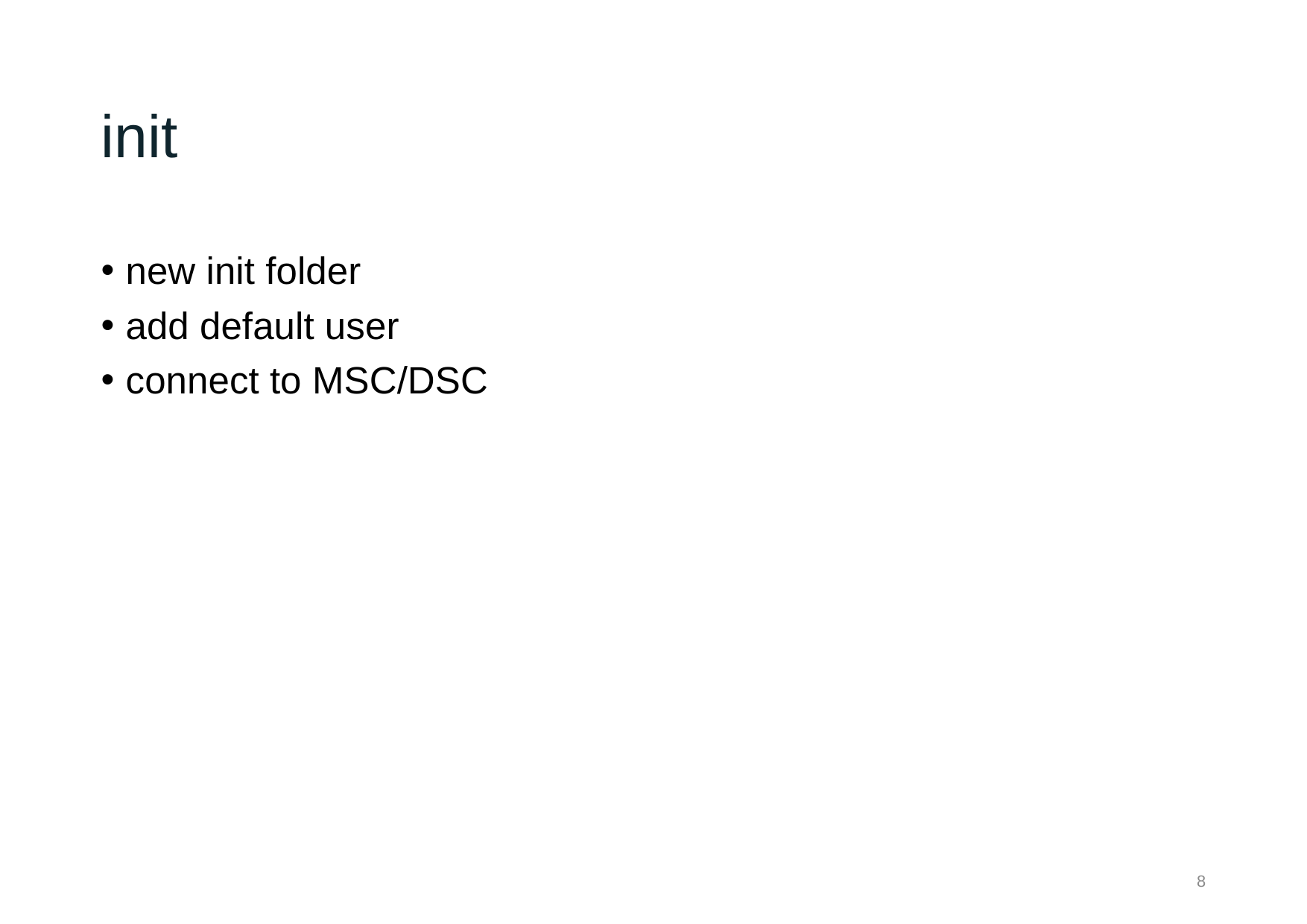

# init
new init folder
add default user
connect to MSC/DSC

8